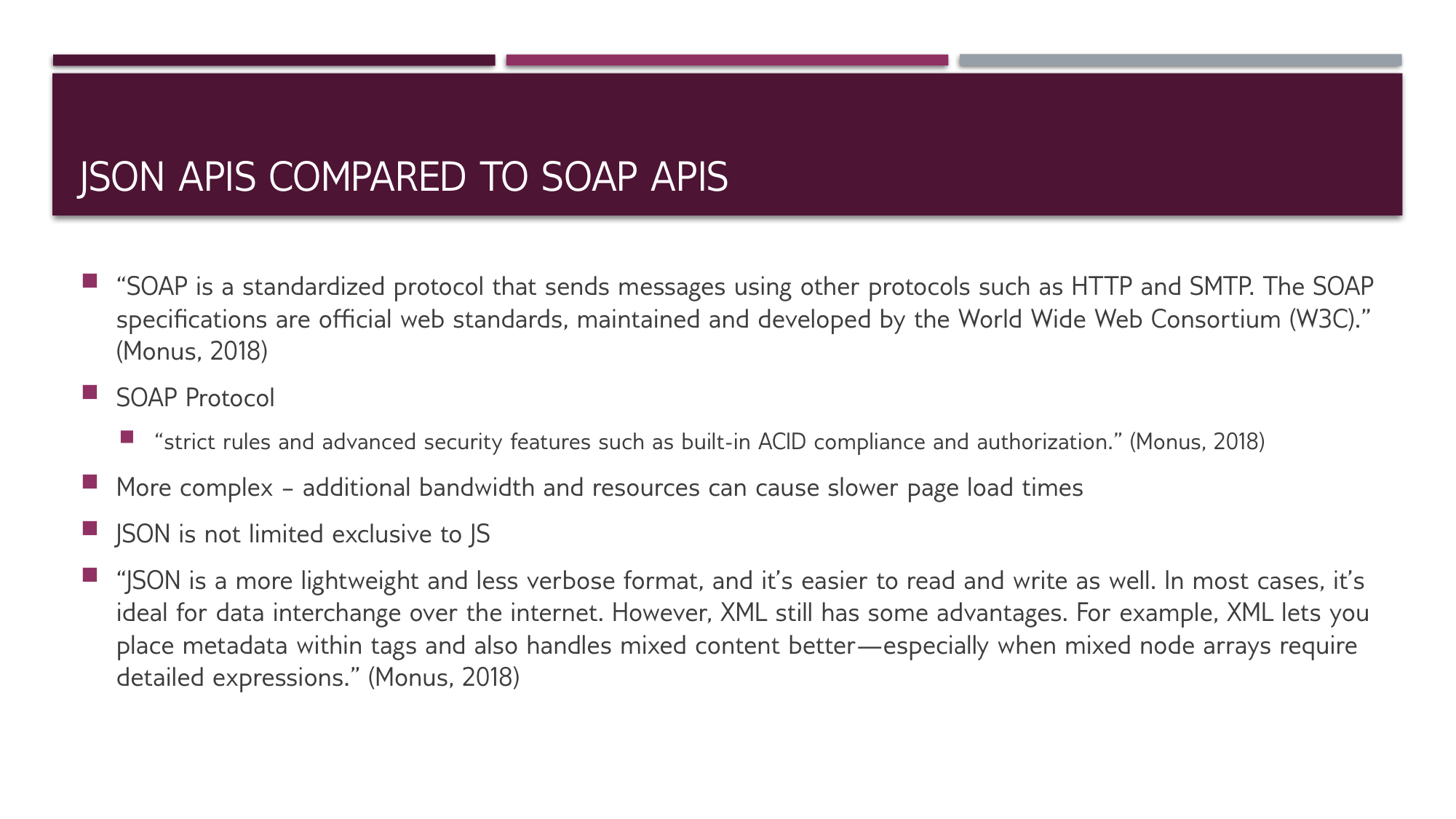

# jSON APIs compared to SOAP APIs
“SOAP is a standardized protocol that sends messages using other protocols such as HTTP and SMTP. The SOAP specifications are official web standards, maintained and developed by the World Wide Web Consortium (W3C).” (Monus, 2018)
SOAP Protocol
“strict rules and advanced security features such as built-in ACID compliance and authorization.” (Monus, 2018)
More complex – additional bandwidth and resources can cause slower page load times
JSON is not limited exclusive to JS
“JSON is a more lightweight and less verbose format, and it’s easier to read and write as well. In most cases, it’s ideal for data interchange over the internet. However, XML still has some advantages. For example, XML lets you place metadata within tags and also handles mixed content better—especially when mixed node arrays require detailed expressions.” (Monus, 2018)